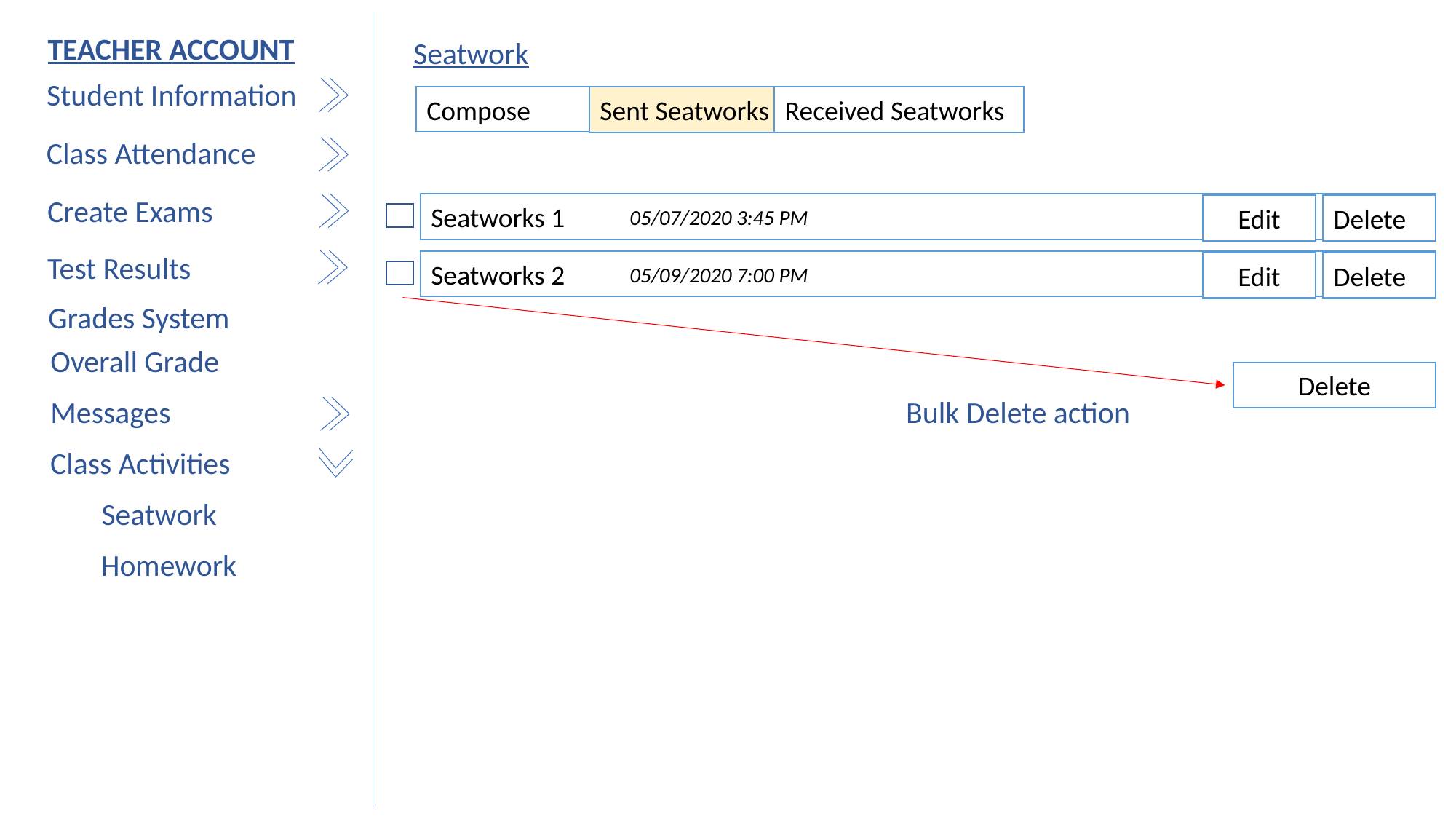

TEACHER ACCOUNT
Seatwork
Student Information
Compose
Sent Seatworks
Received Seatworks
Class Attendance
Create Exams
Seatworks 1
Edit
Delete
05/07/2020 3:45 PM

Test Results
Seatworks 2
Edit
Delete
05/09/2020 7:00 PM

Grades System
Overall Grade
Delete
Messages
Bulk Delete action
Class Activities
Seatwork
Homework